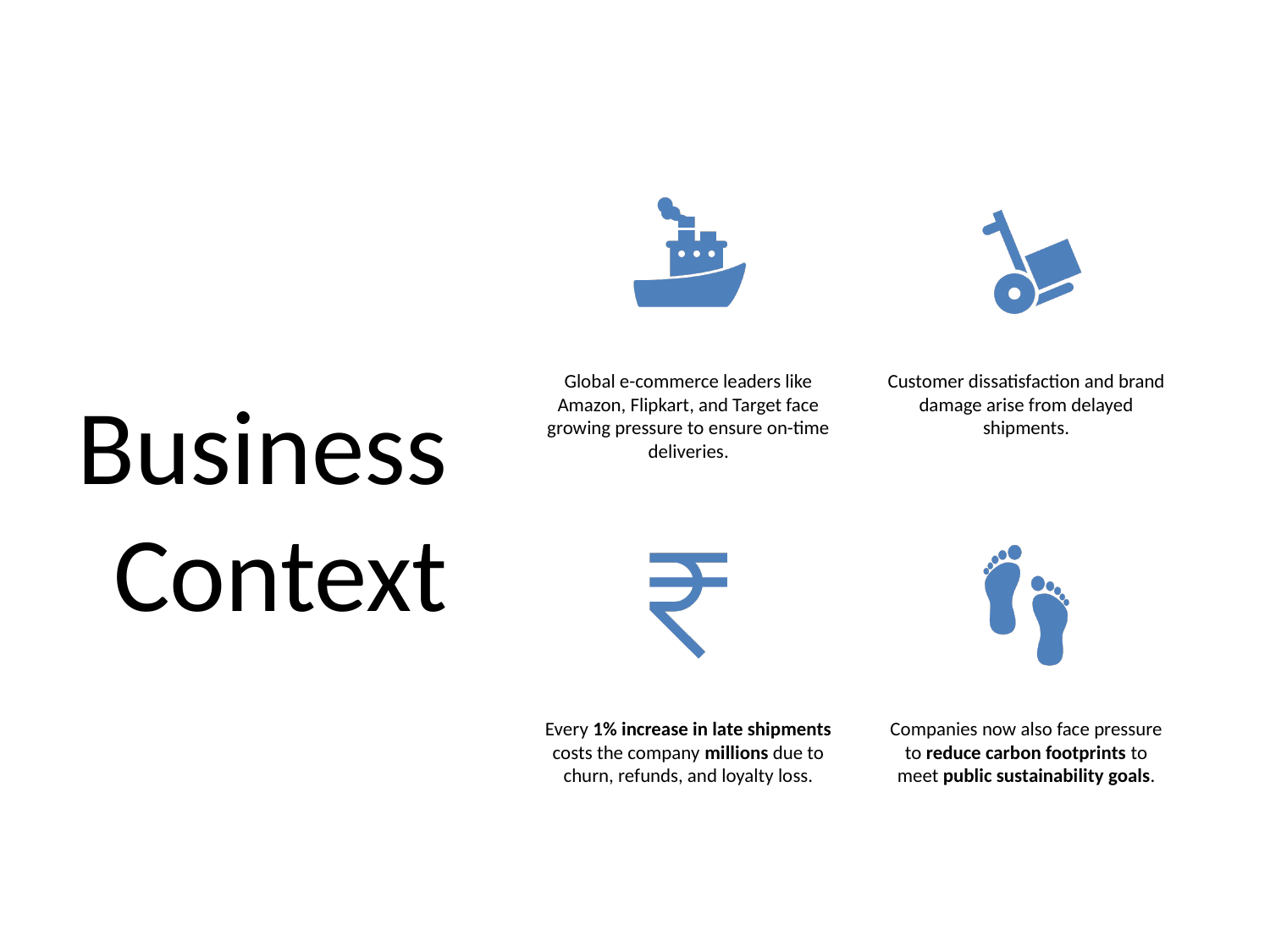

Global e-commerce leaders like Amazon, Flipkart, and Target face growing pressure to ensure on-time deliveries.
Customer dissatisfaction and brand damage arise from delayed shipments.
Every 1% increase in late shipments costs the company millions due to churn, refunds, and loyalty loss.
Companies now also face pressure to reduce carbon footprints to meet public sustainability goals.
# Business Context